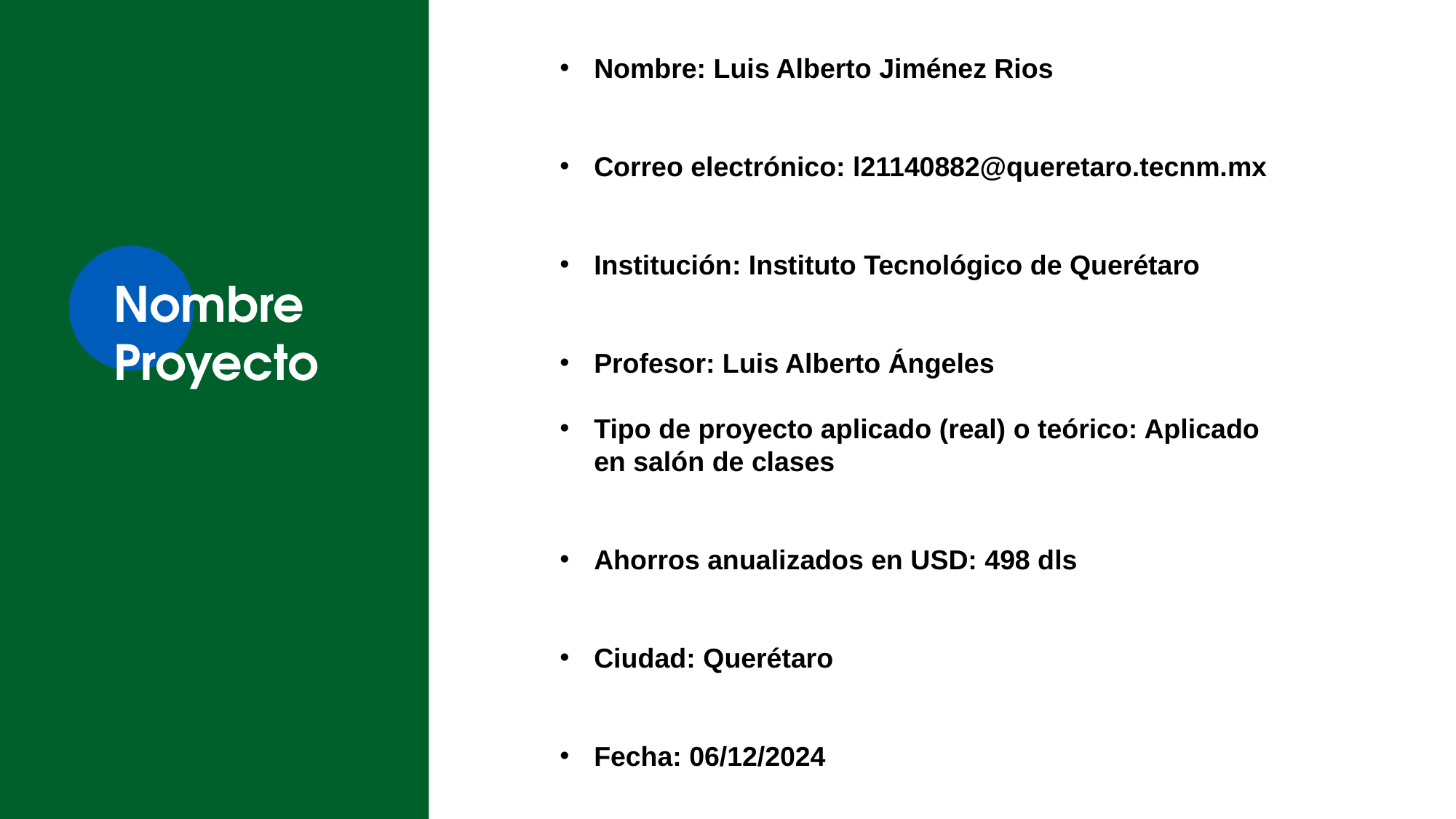

Nombre: Luis Alberto Jiménez Rios

Correo electrónico: l21140882@queretaro.tecnm.mx

Institución: Instituto Tecnológico de Querétaro

Profesor: Luis Alberto Ángeles

Tipo de proyecto aplicado (real) o teórico: Aplicado en salón de clases

Ahorros anualizados en USD: 498 dls

Ciudad: Querétaro

Fecha: 06/12/2024

# Nombre Proyecto